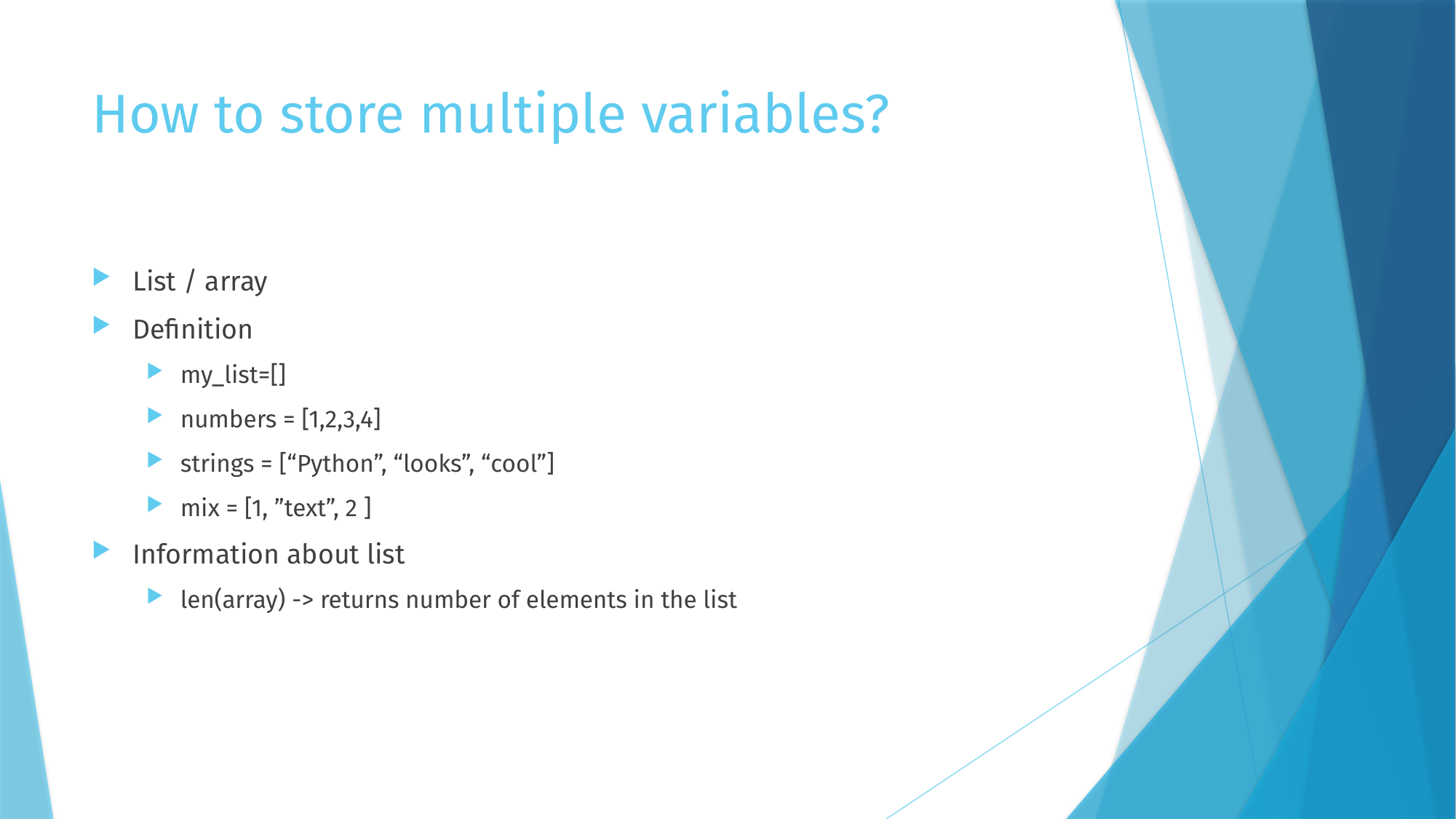

# How to store multiple variables?
List / array
Definition
my_list=[]
numbers = [1,2,3,4]
strings = [“Python”, “looks”, “cool”]
mix = [1, ”text”, 2 ]
Information about list
len(array) -> returns number of elements in the list